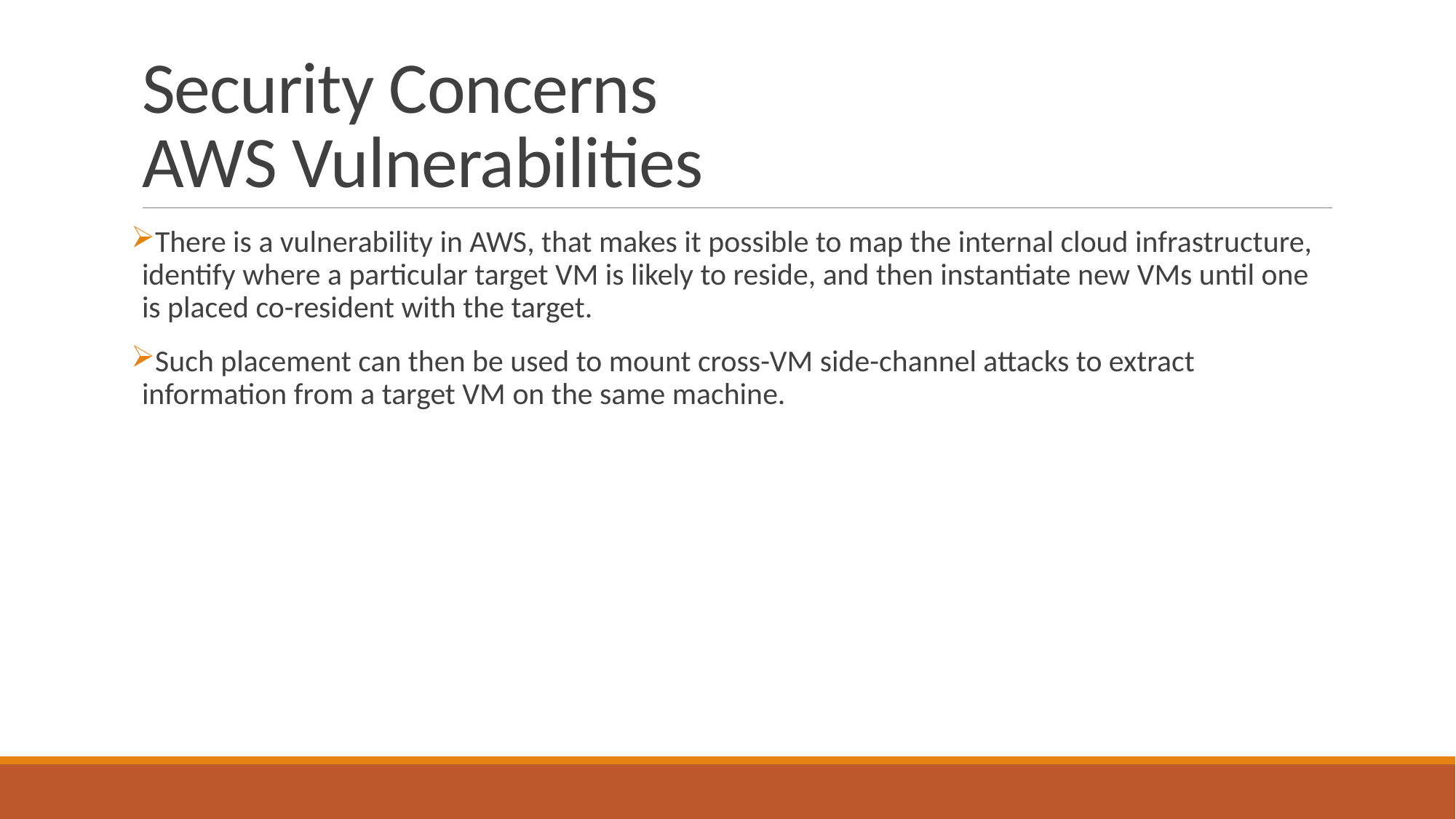

# Security Concerns AWS Vulnerabilities
There is a vulnerability in AWS, that makes it possible to map the internal cloud infrastructure, identify where a particular target VM is likely to reside, and then instantiate new VMs until one is placed co-resident with the target.
Such placement can then be used to mount cross-VM side-channel attacks to extract information from a target VM on the same machine.